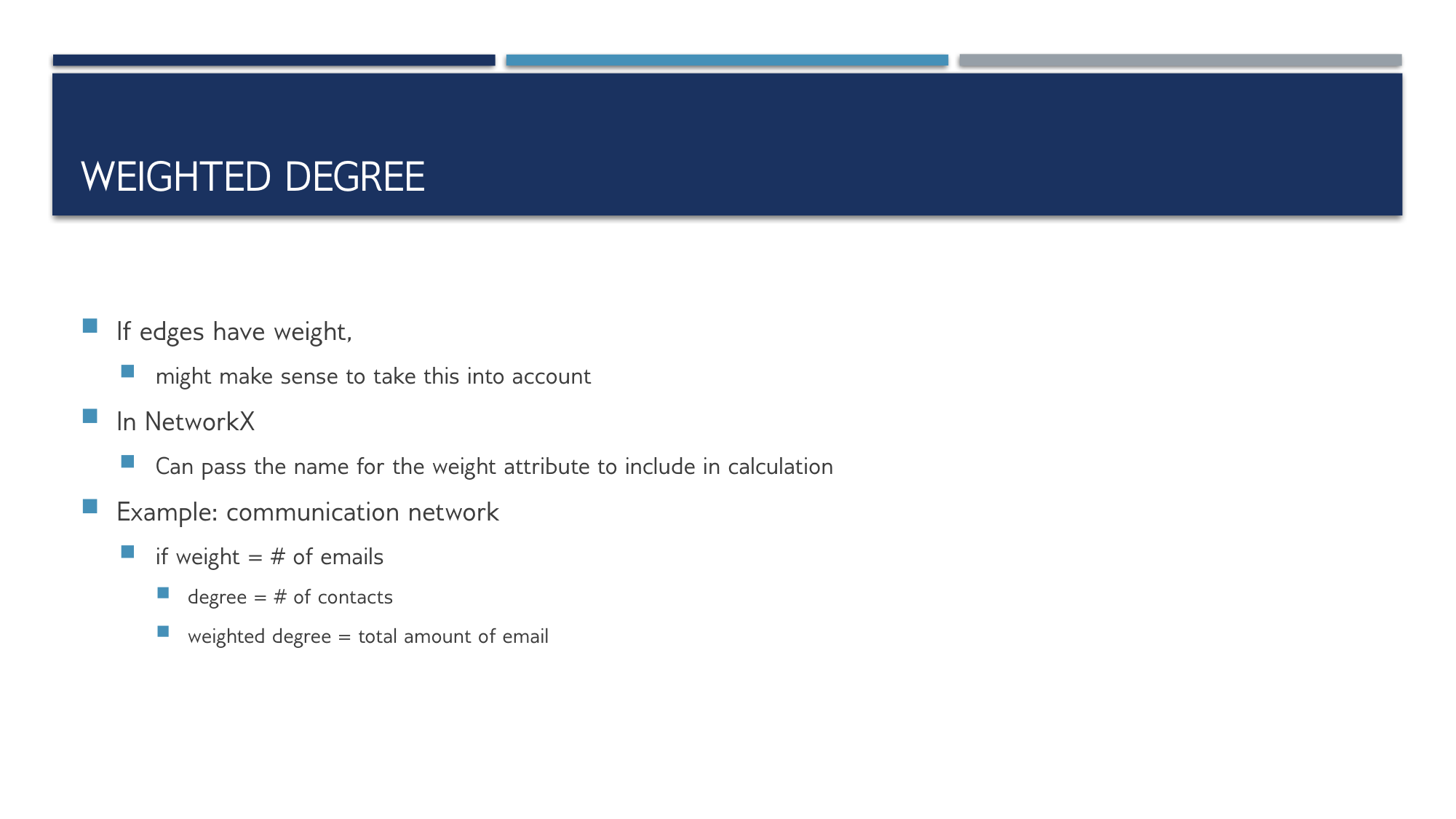

# Weighted degree
If edges have weight,
might make sense to take this into account
In NetworkX
Can pass the name for the weight attribute to include in calculation
Example: communication network
if weight = # of emails
degree = # of contacts
weighted degree = total amount of email